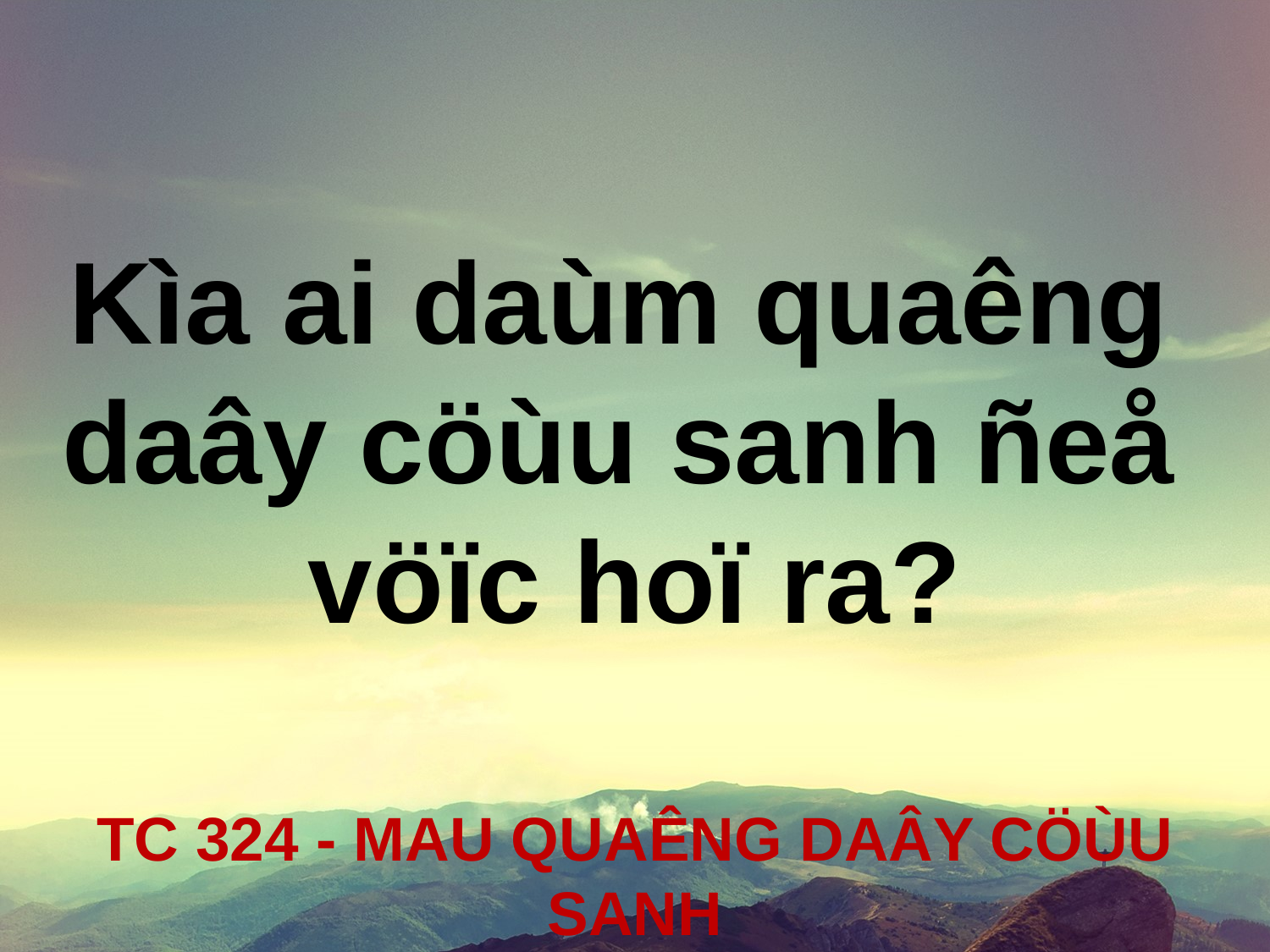

Kìa ai daùm quaêng
daây cöùu sanh ñeå
vöïc hoï ra?
TC 324 - MAU QUAÊNG DAÂY CÖÙU SANH